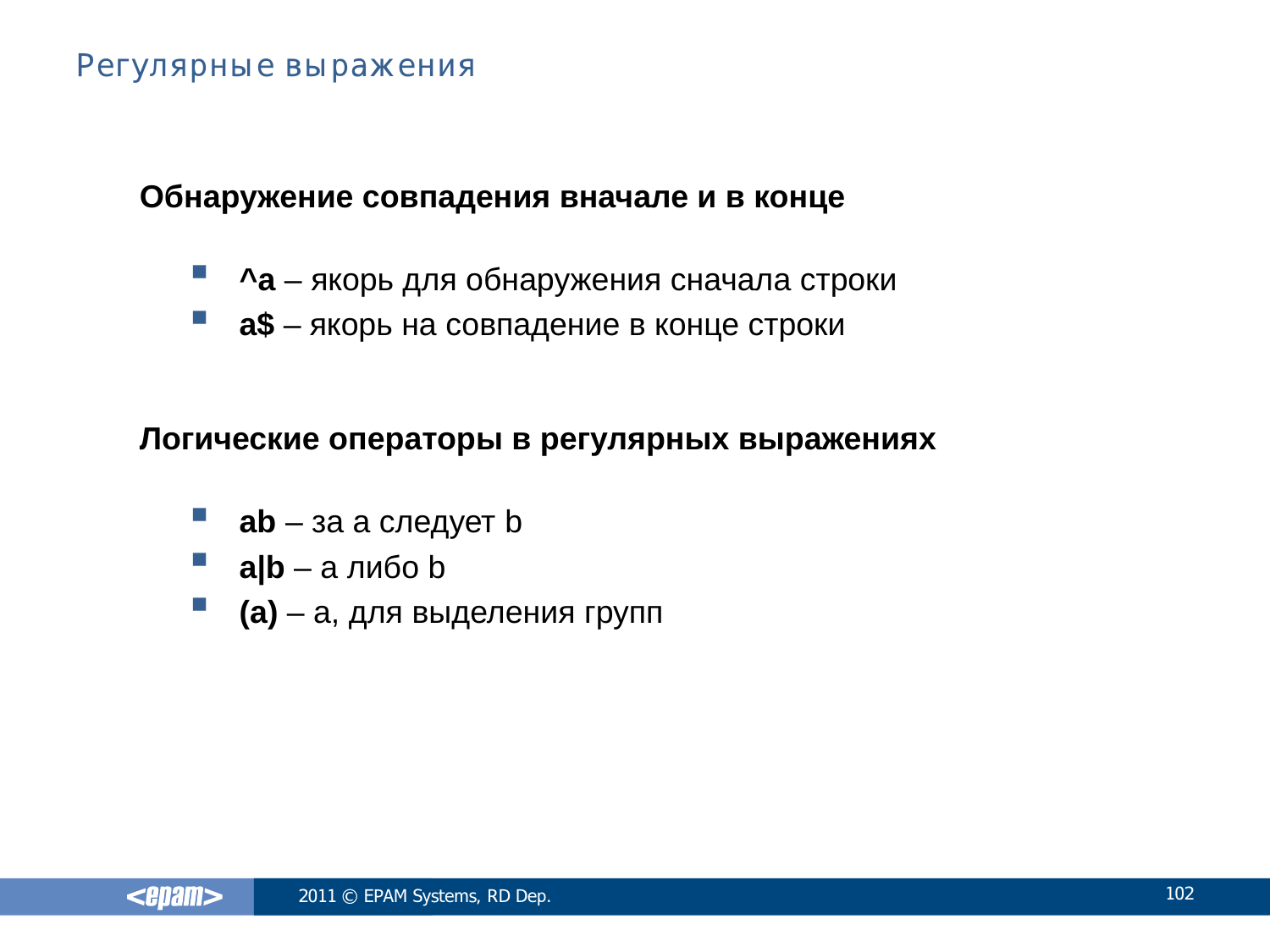

# Регулярные выражения
Обнаружение совпадения вначале и в конце

^a – якорь для обнаружения сначала строки
a$ – якорь на совпадение в конце строки

Логические операторы в регулярных выражениях

ab – за a следует b
a|b – a либо b
(a) – а, для выделения групп

102
2011 © EPAM Systems, RD Dep.